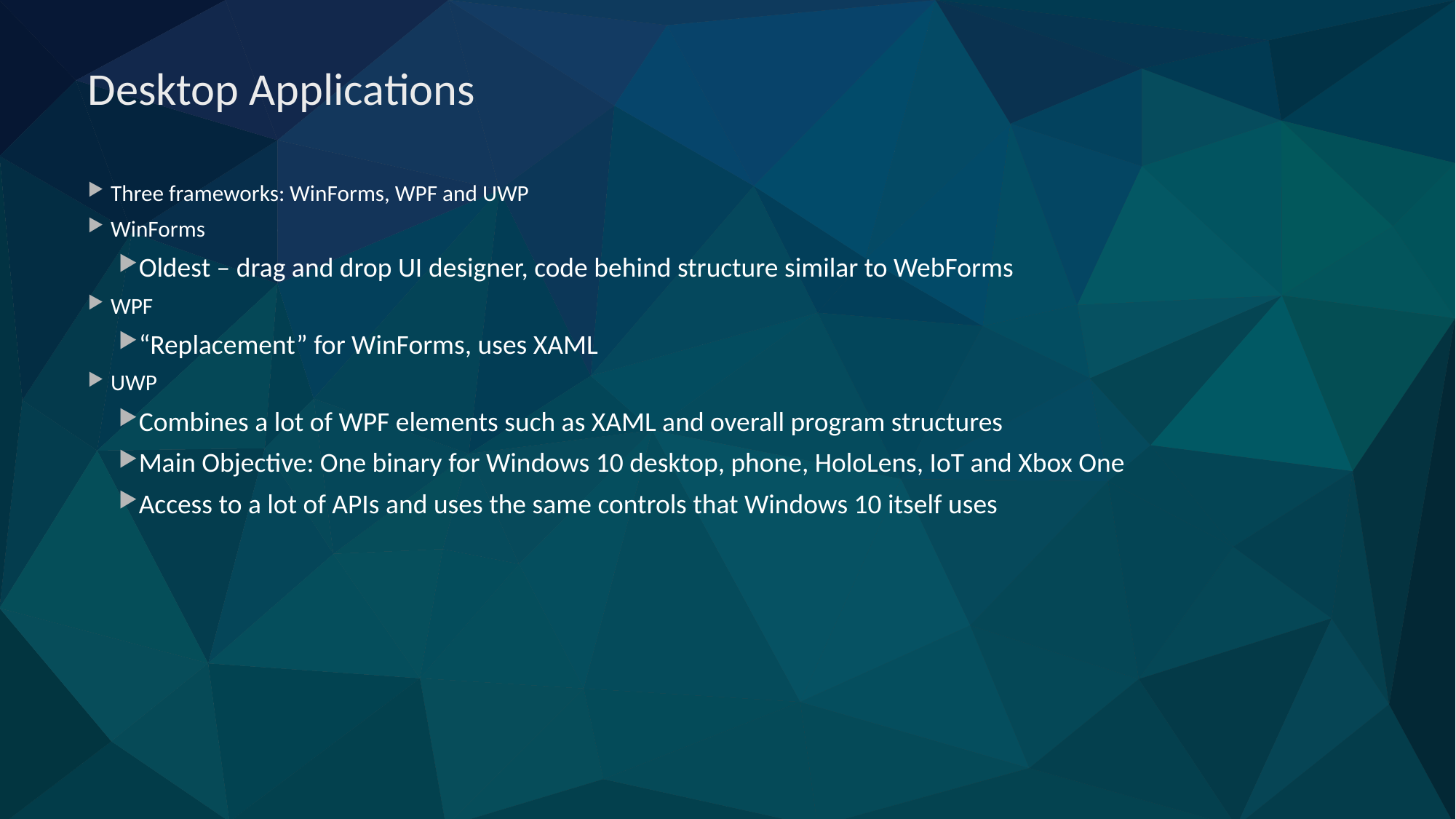

# Desktop Applications
Three frameworks: WinForms, WPF and UWP
WinForms
Oldest – drag and drop UI designer, code behind structure similar to WebForms
WPF
“Replacement” for WinForms, uses XAML
UWP
Combines a lot of WPF elements such as XAML and overall program structures
Main Objective: One binary for Windows 10 desktop, phone, HoloLens, IoT and Xbox One
Access to a lot of APIs and uses the same controls that Windows 10 itself uses